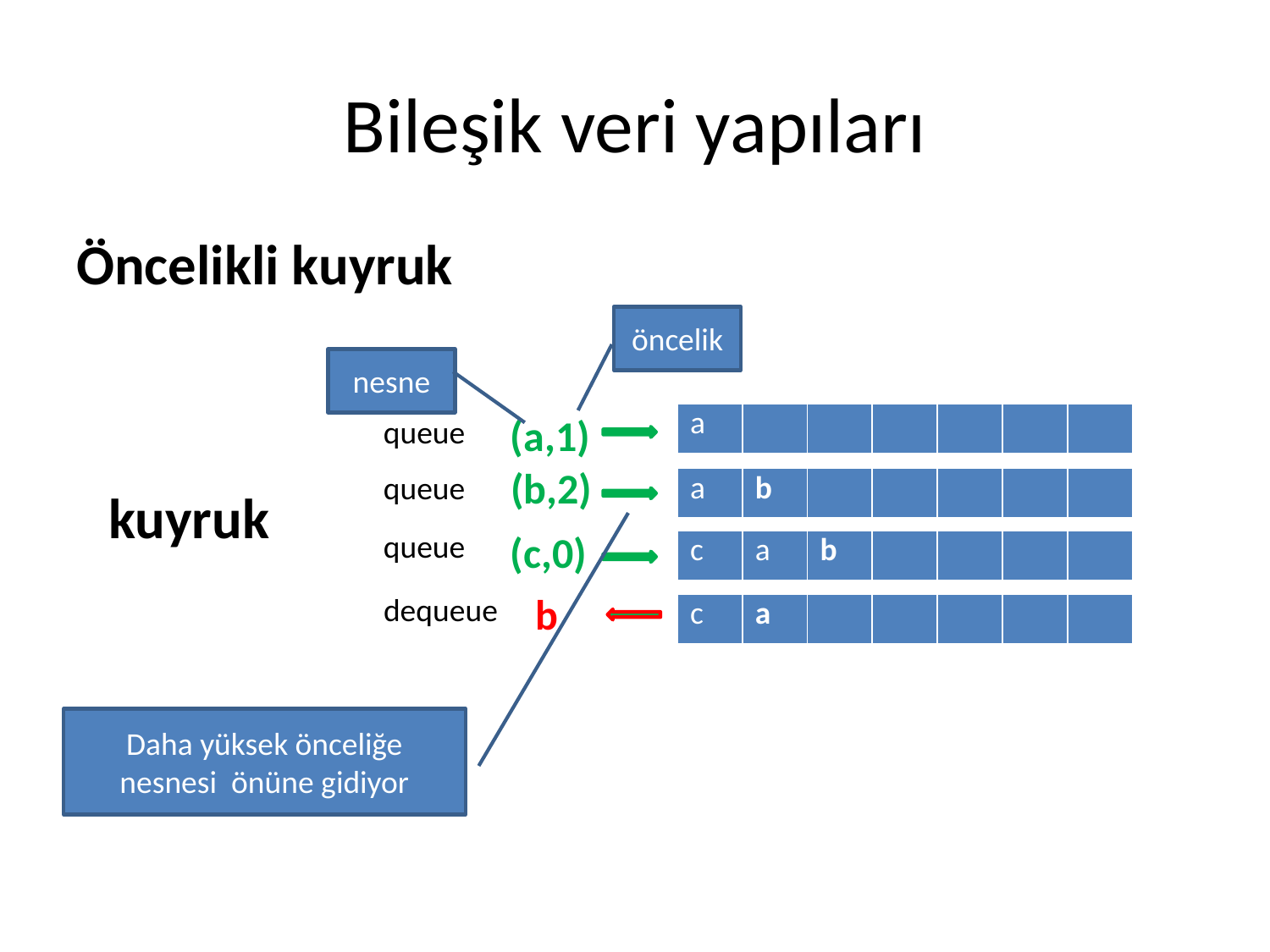

# Bileşik veri yapıları
Öncelikli kuyruk
öncelik
nesne
(a,1)
| a |  |  |  |  |  |  |
| --- | --- | --- | --- | --- | --- | --- |
queue

(b,2)
queue
| a | b |  |  |  |  |  |
| --- | --- | --- | --- | --- | --- | --- |
kuyruk

(c,0)
queue
| c | a | b |  |  |  |  |
| --- | --- | --- | --- | --- | --- | --- |

b
dequeue
| c | a |  |  |  |  |  |
| --- | --- | --- | --- | --- | --- | --- |

Daha yüksek önceliğe nesnesi  önüne gidiyor